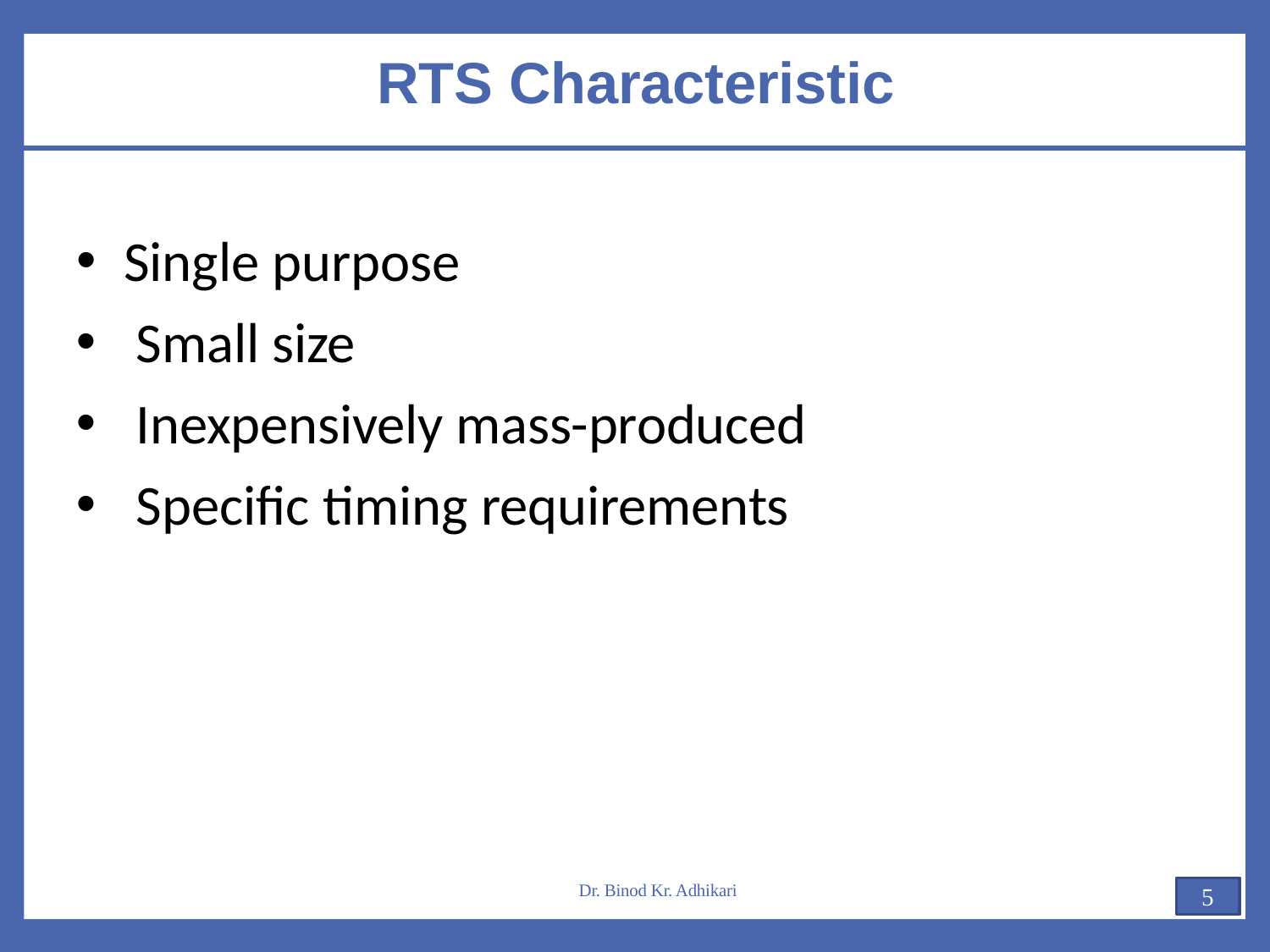

# RTS Characteristic
Single purpose
Small size
Inexpensively mass-produced
Specific timing requirements
Dr. Binod Kr. Adhikari